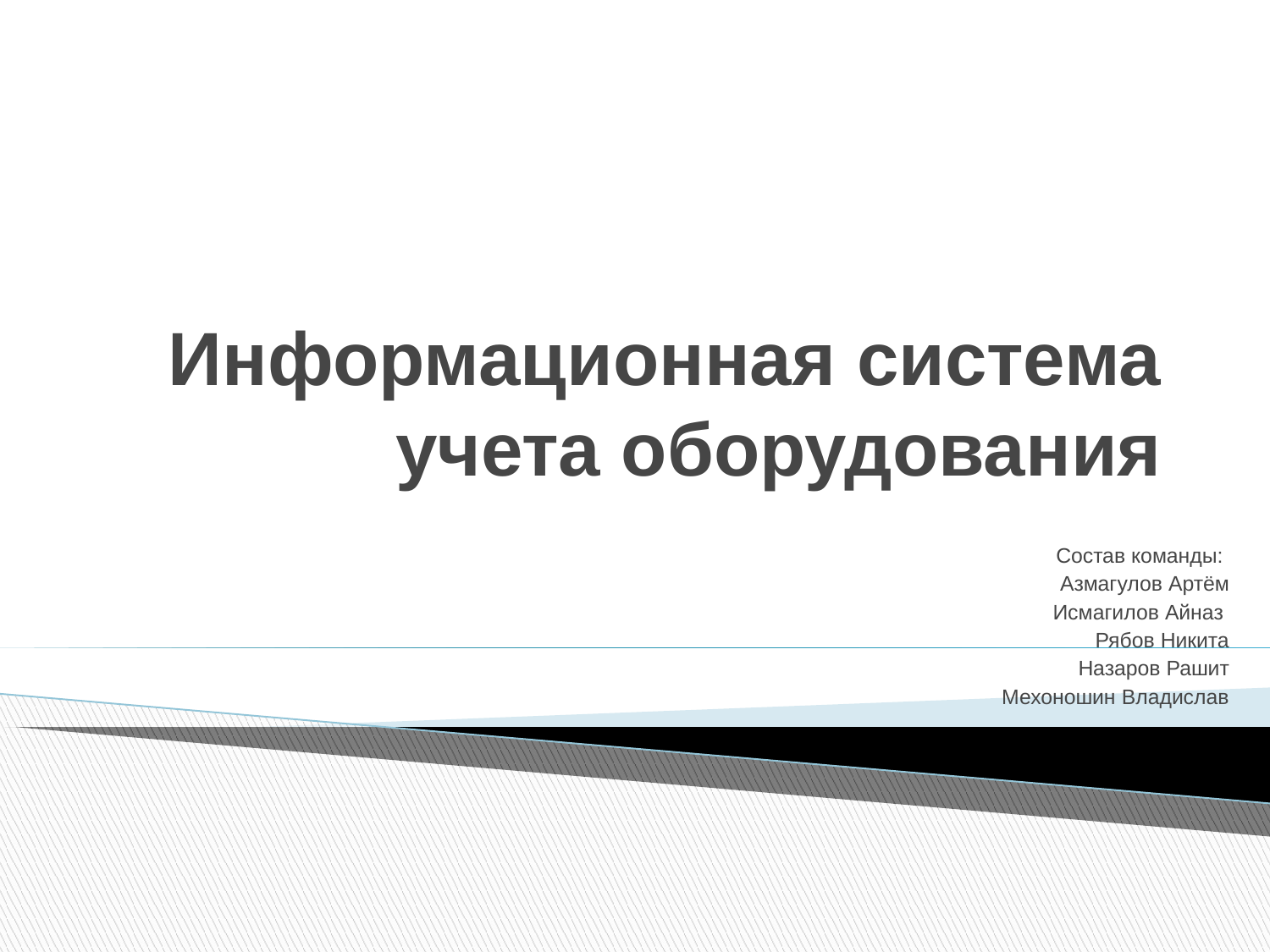

# Информационная система учета оборудования
Состав команды:
Азмагулов Артём
Исмагилов Айназ
Рябов Никита
Назаров Рашит
Мехоношин Владислав